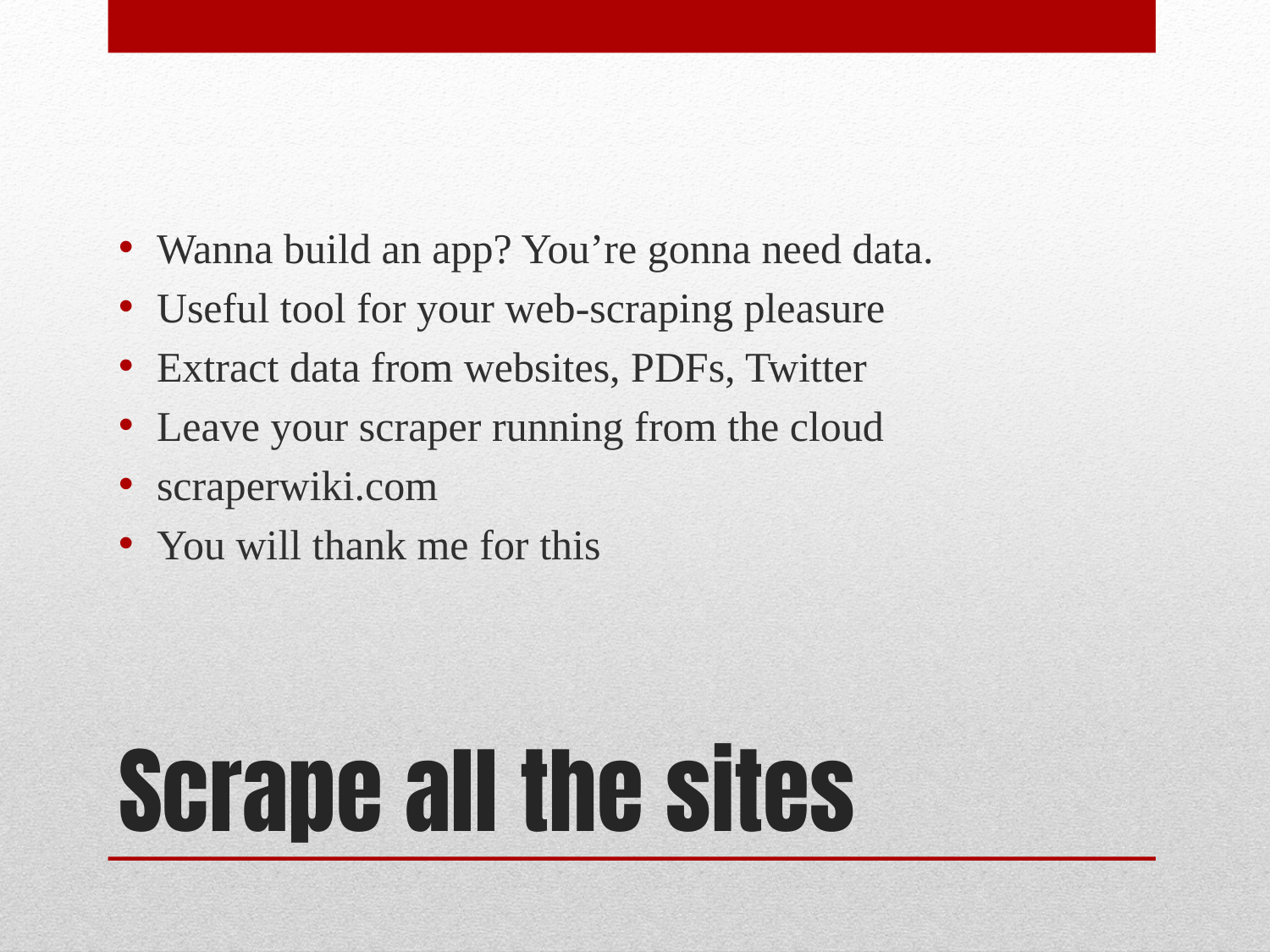

Wanna build an app? You’re gonna need data.
Useful tool for your web-scraping pleasure
Extract data from websites, PDFs, Twitter
Leave your scraper running from the cloud
scraperwiki.com
You will thank me for this
# Scrape all the sites